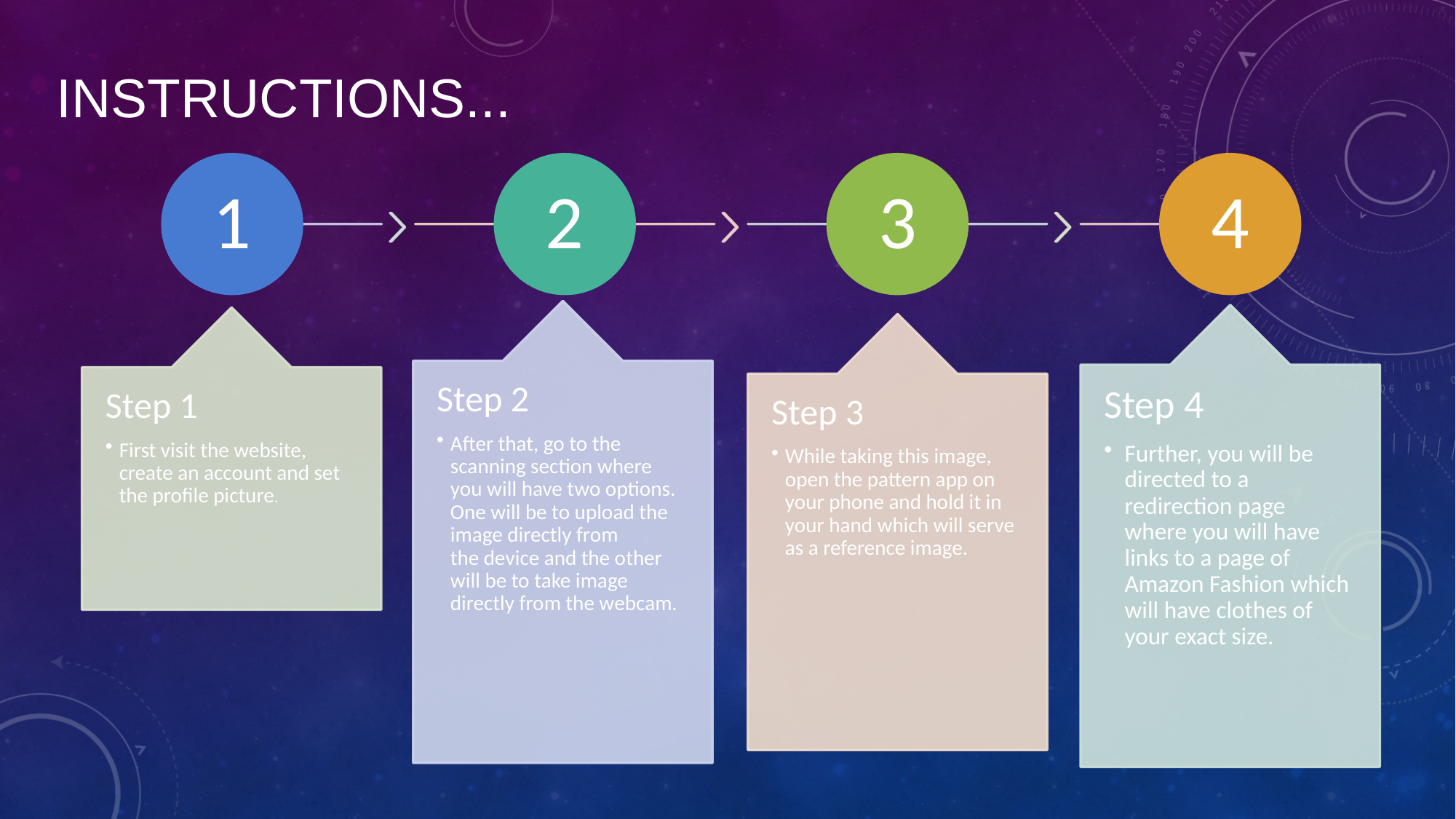

# Instructions...
1
Step 1
First visit the website, create an account and set the profile picture.
2
Step 2
After that, go to the scanning section where you will have two options. One will be to upload the image directly from the device and the other will be to take image directly from the webcam.
3
Step 3
While taking this image, open the pattern app on your phone and hold it in your hand which will serve as a reference image.
4
Step 4
Further, you will be directed to a redirection page where you will have links to a page of Amazon Fashion which will have clothes of your exact size.